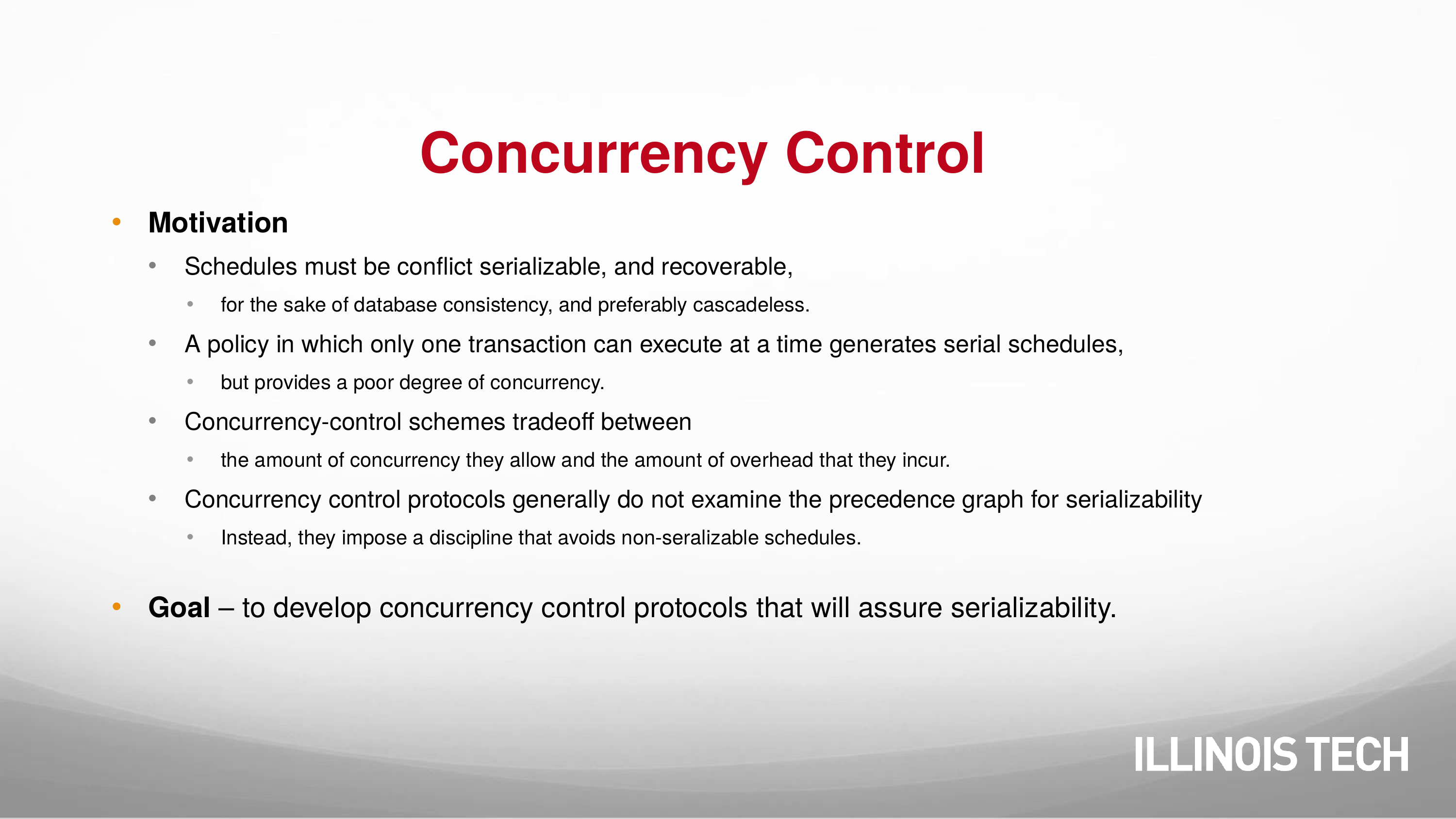

# Concurrency Control
Motivation
Schedules must be conflict serializable, and recoverable,
for the sake of database consistency, and preferably cascadeless.
A policy in which only one transaction can execute at a time generates serial schedules,
but provides a poor degree of concurrency.
Concurrency-control schemes tradeoff between
the amount of concurrency they allow and the amount of overhead that they incur.
Concurrency control protocols generally do not examine the precedence graph for serializability
Instead, they impose a discipline that avoids non-seralizable schedules.
Goal – to develop concurrency control protocols that will assure serializability.